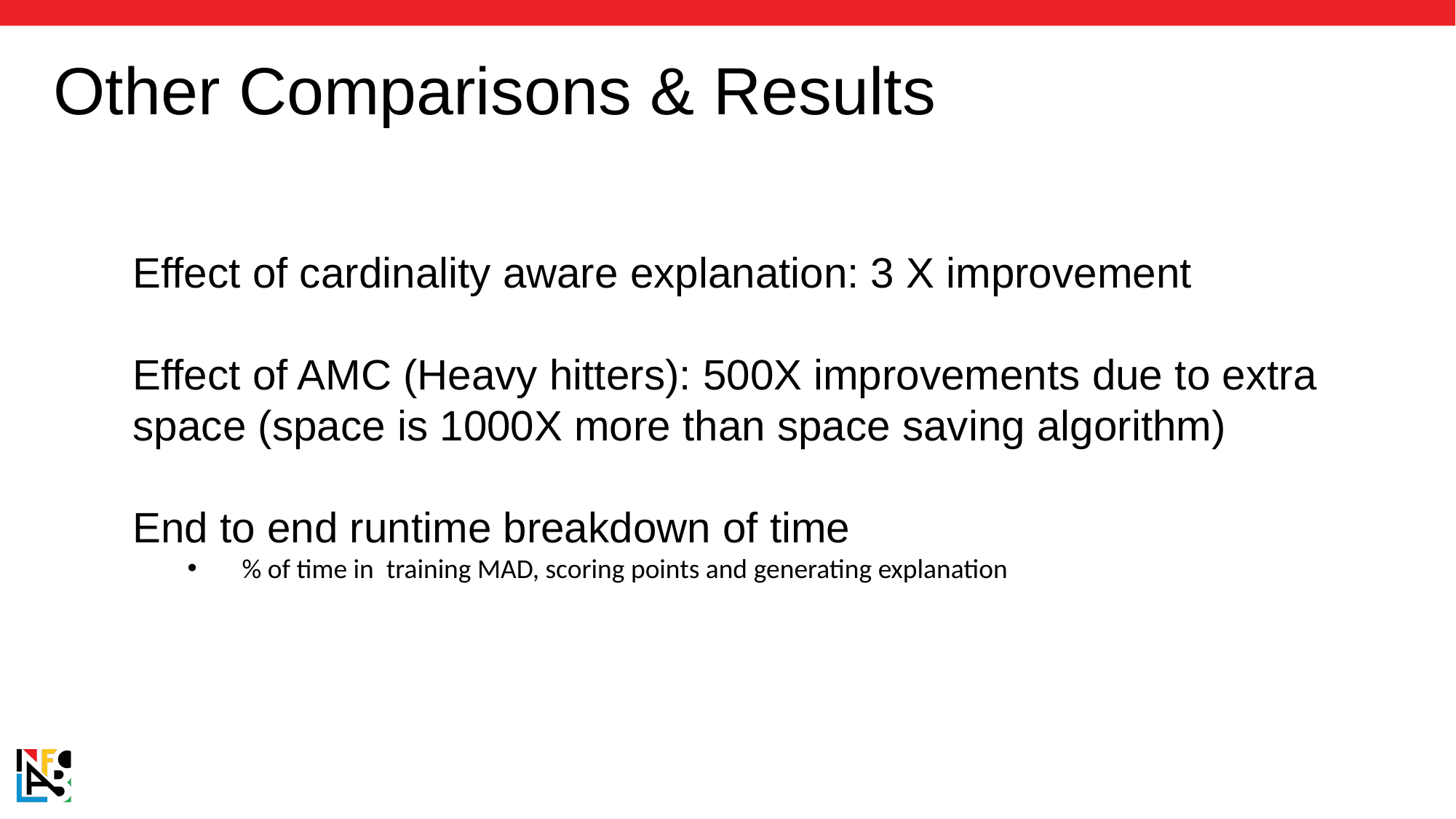

# Other Comparisons & Results
Effect of cardinality aware explanation: 3 X improvement

Effect of AMC (Heavy hitters): 500X improvements due to extra space (space is 1000X more than space saving algorithm)
End to end runtime breakdown of time
% of time in  training MAD, scoring points and generating explanation